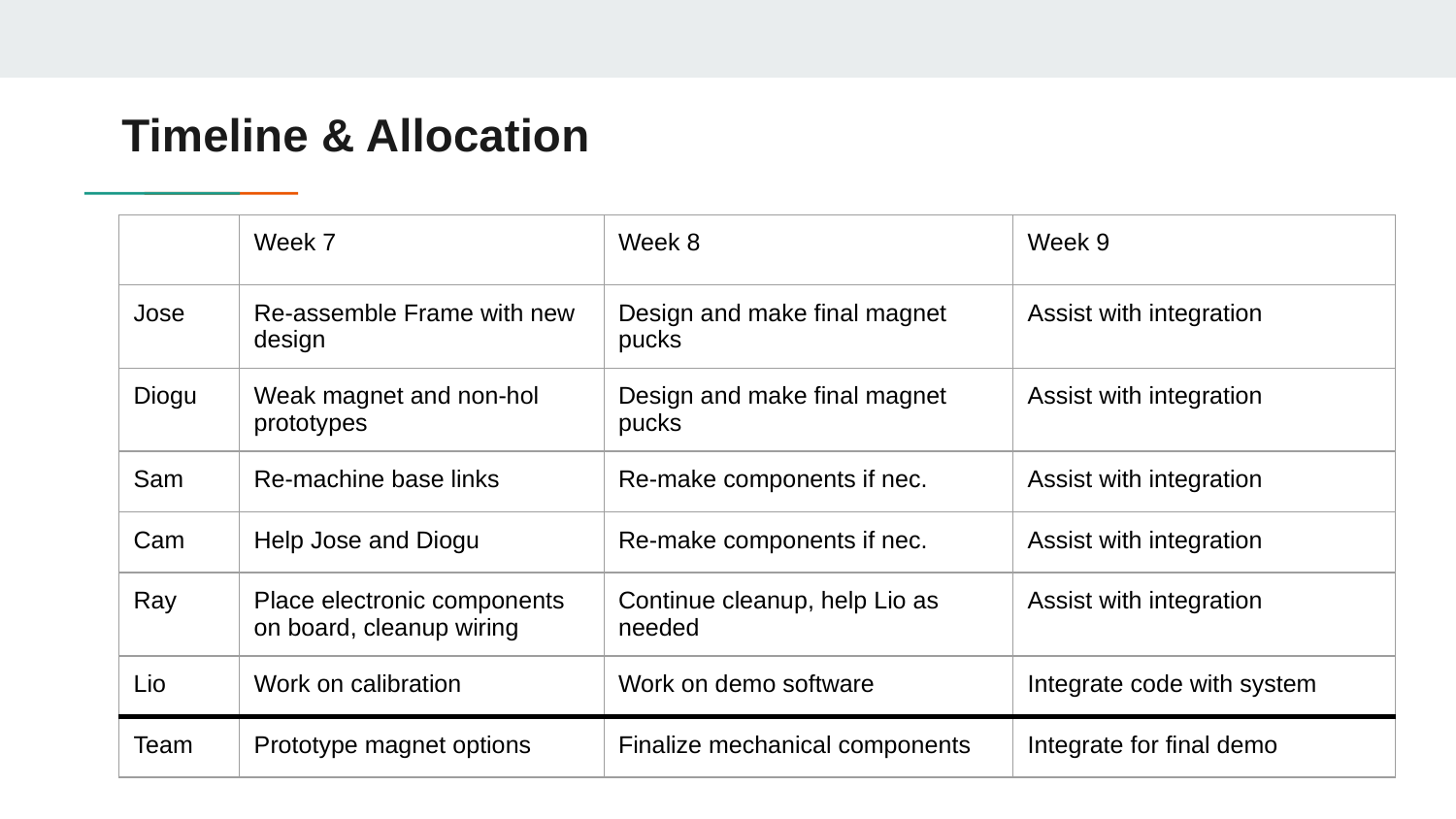

# Timeline & Allocation
|  | Week 7 | Week 8 | Week 9 |
| --- | --- | --- | --- |
| Jose | Re-assemble Frame with new design | Design and make final magnet pucks | Assist with integration |
| Diogu | Weak magnet and non-hol prototypes | Design and make final magnet pucks | Assist with integration |
| Sam | Re-machine base links | Re-make components if nec. | Assist with integration |
| Cam | Help Jose and Diogu | Re-make components if nec. | Assist with integration |
| Ray | Place electronic components on board, cleanup wiring | Continue cleanup, help Lio as needed | Assist with integration |
| Lio | Work on calibration | Work on demo software | Integrate code with system |
| Team | Prototype magnet options | Finalize mechanical components | Integrate for final demo |